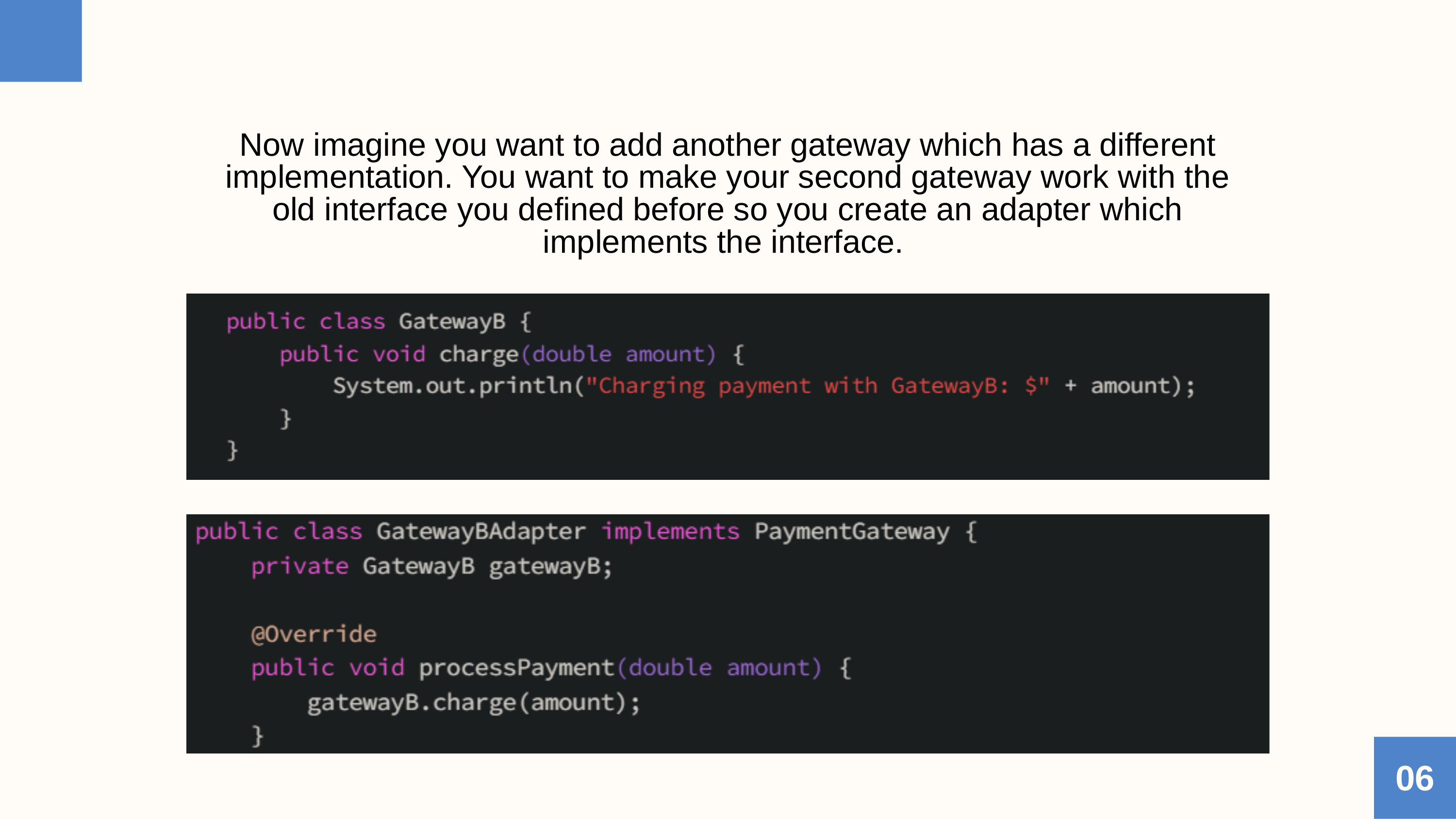

Now imagine you want to add another gateway which has a different implementation. You want to make your second gateway work with the old interface you defined before so you create an adapter which implements the interface.

06